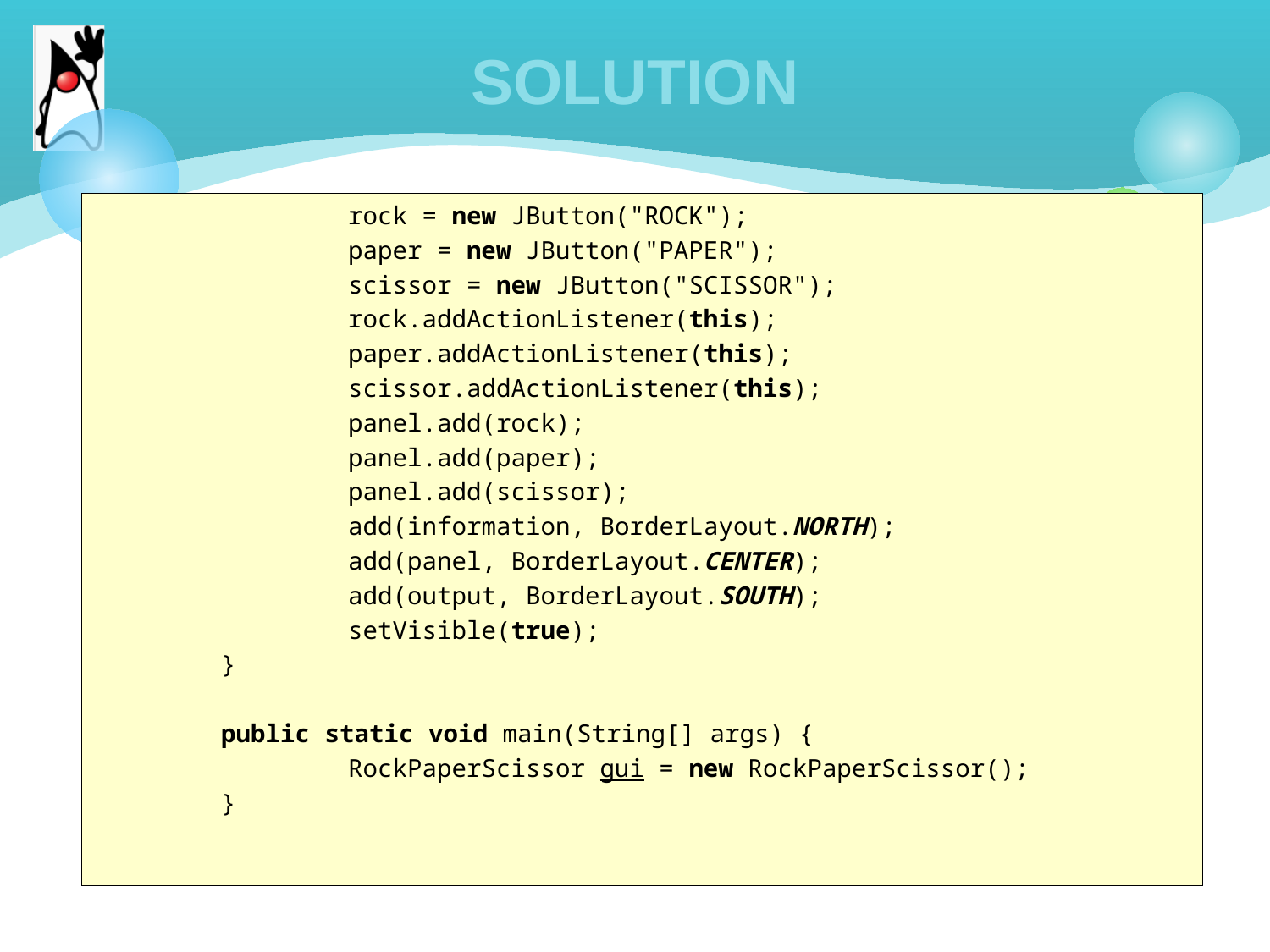

# SOLUTION
		rock = new JButton("ROCK");
		paper = new JButton("PAPER");
		scissor = new JButton("SCISSOR");
		rock.addActionListener(this);
		paper.addActionListener(this);
		scissor.addActionListener(this);
		panel.add(rock);
		panel.add(paper);
		panel.add(scissor);
		add(information, BorderLayout.NORTH);
		add(panel, BorderLayout.CENTER);
		add(output, BorderLayout.SOUTH);
		setVisible(true);
	}

	public static void main(String[] args) {
		RockPaperScissor gui = new RockPaperScissor();
	}